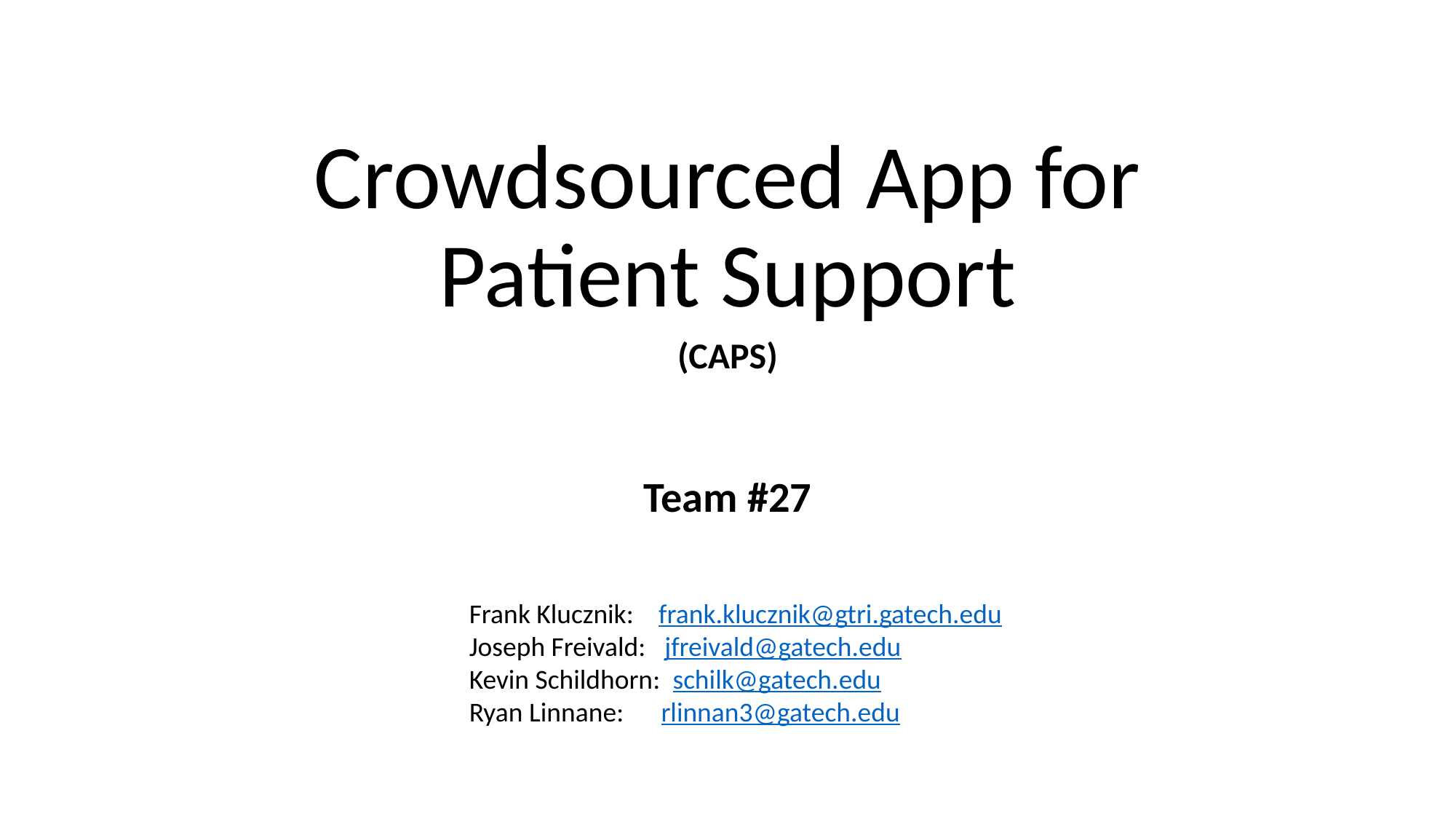

# Crowdsourced App for Patient Support
(CAPS)
Team #27
Frank Klucznik:    frank.klucznik@gtri.gatech.edu
Joseph Freivald:   jfreivald@gatech.edu
Kevin Schildhorn:  schilk@gatech.edu
Ryan Linnane:      rlinnan3@gatech.edu